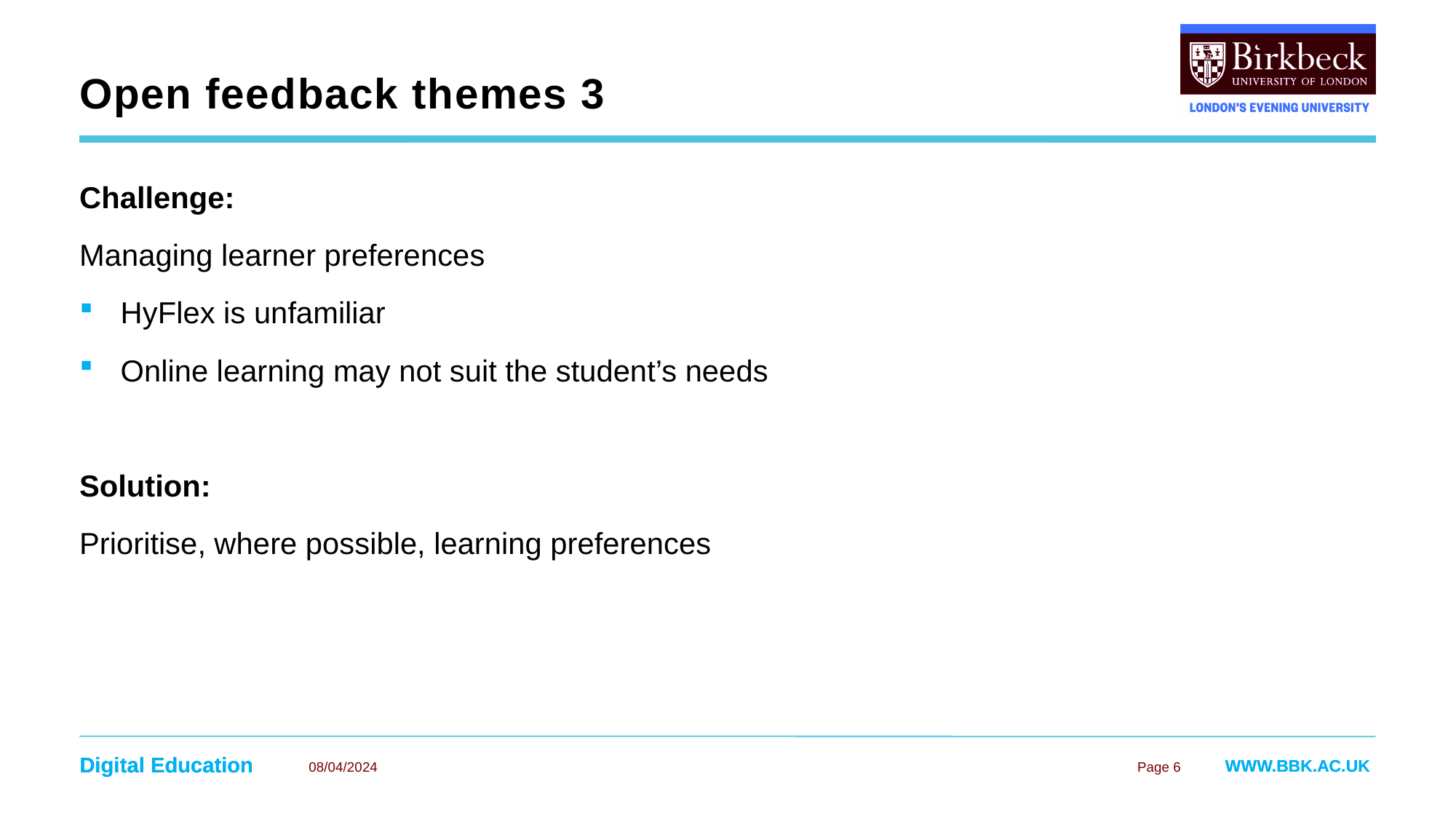

Open feedback themes 3

Challenge:
Managing learner preferences
HyFlex is unfamiliar
Online learning may not suit the student’s needs

Solution:
Prioritise, where possible, learning preferences
08/04/2024
 Page 6